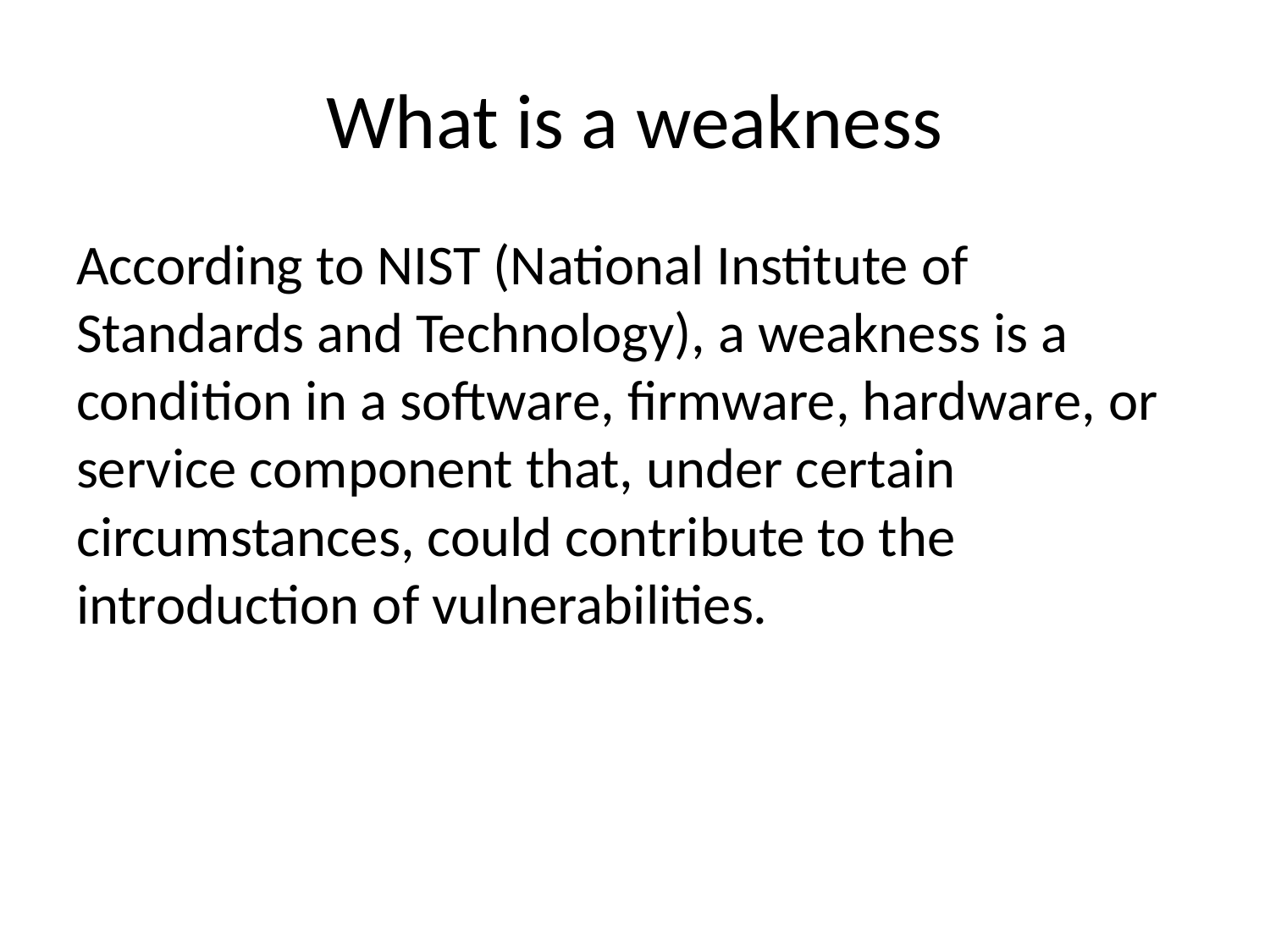

# What is a weakness
According to NIST (National Institute of Standards and Technology), a weakness is a condition in a software, firmware, hardware, or service component that, under certain circumstances, could contribute to the introduction of vulnerabilities.